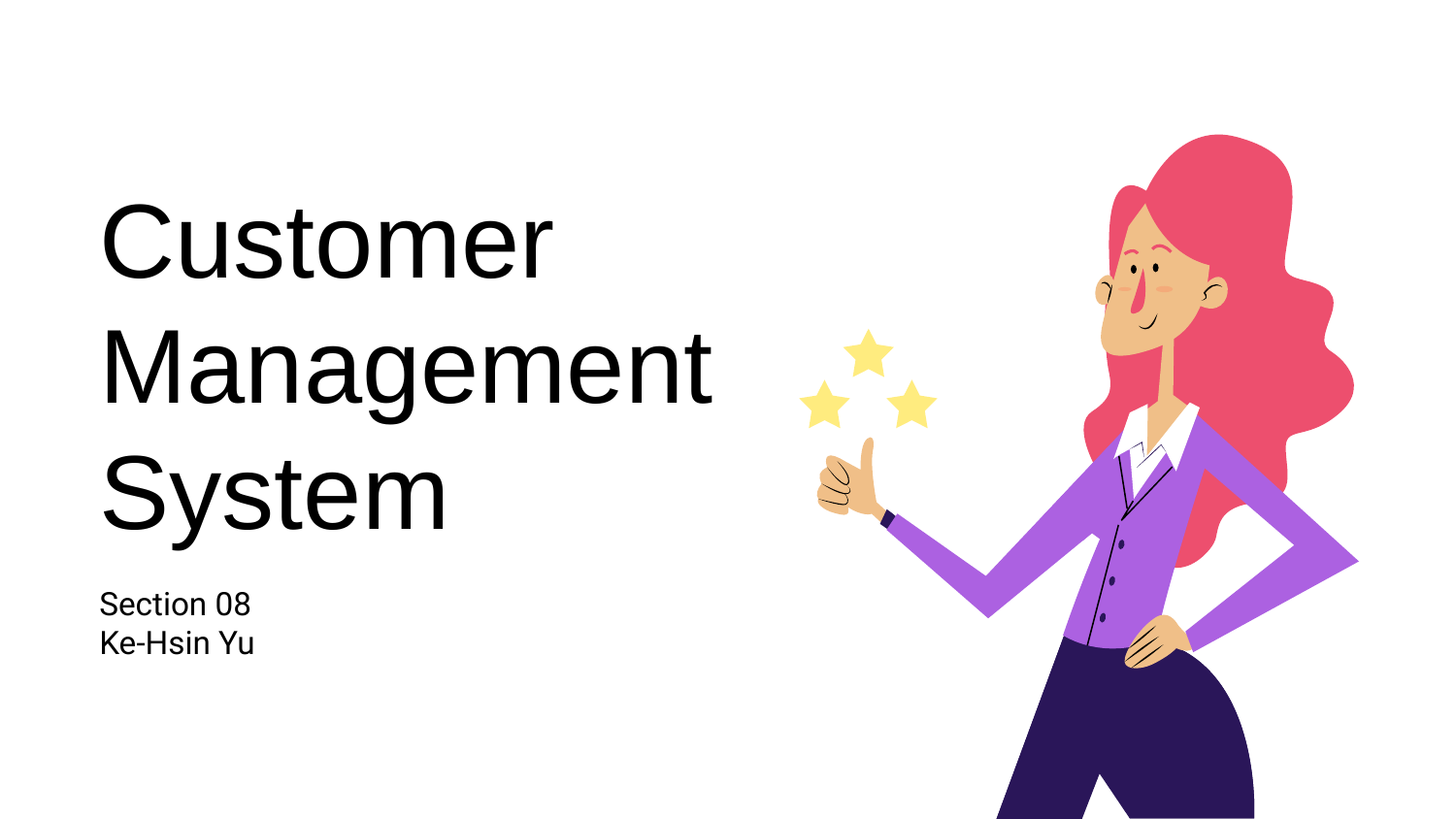

# Customer Management System
Section 08
Ke-Hsin Yu